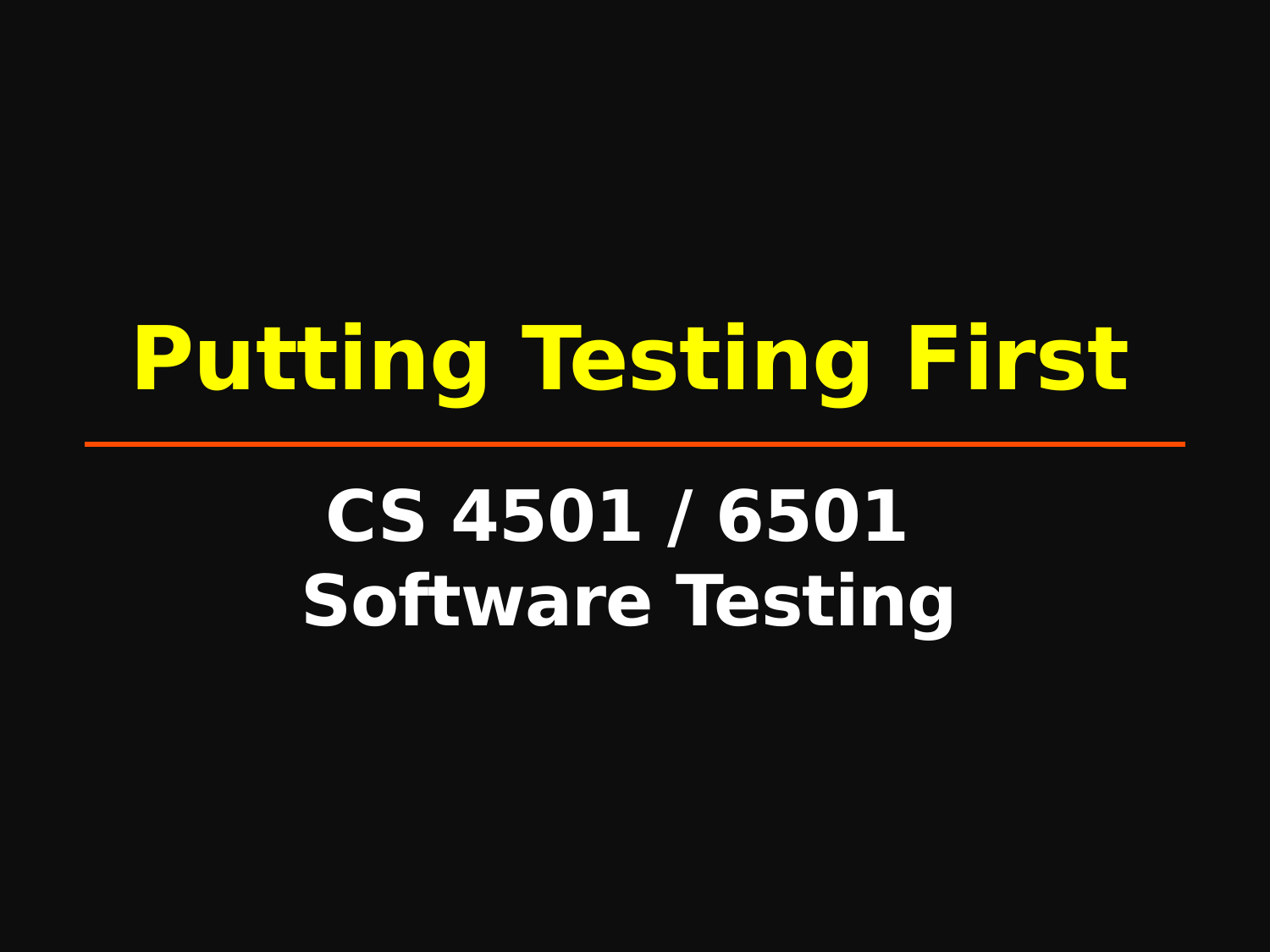

# Putting Testing First CS 4501 / 6501 Software Testing